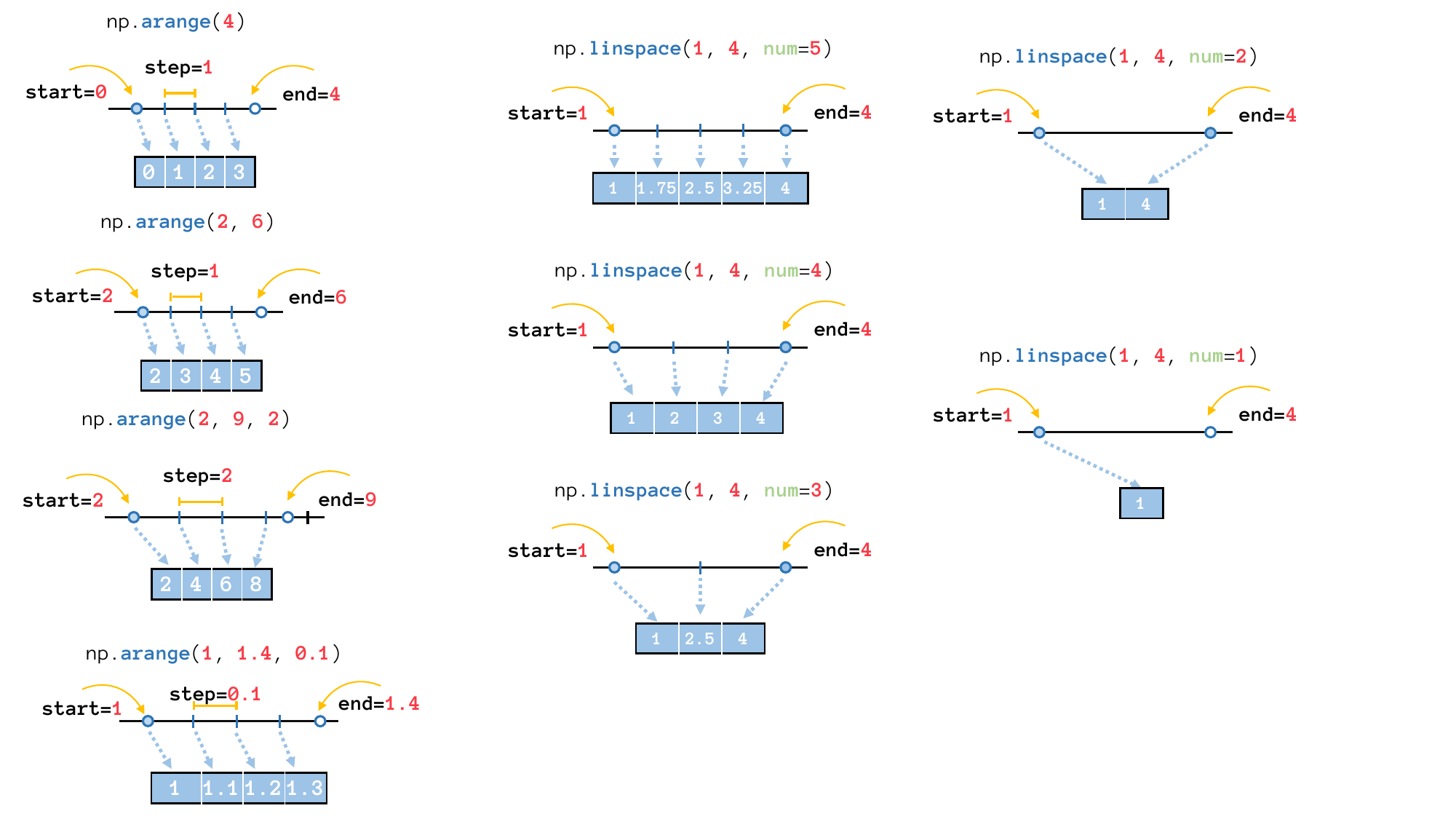

np.arange(4)
np.linspace(1, 4, num=5)
np.linspace(1, 4, num=2)
step=1

start=0
end=4

end=4
start=1
end=4
start=1

| 0 | 1 | 2 | 3 |
| --- | --- | --- | --- |
| 1 | 1.75 | 2.5 | 3.25 | 4 |
| --- | --- | --- | --- | --- |
| 1 | 4 |
| --- | --- |
np.arange(2, 6)
np.linspace(1, 4, num=4)
step=1

start=2
end=6

end=4
start=1
np.linspace(1, 4, num=1)

| 2 | 3 | 4 | 5 |
| --- | --- | --- | --- |

end=4
start=1
np.arange(2, 9, 2)
| 1 | 2 | 3 | 4 |
| --- | --- | --- | --- |

step=2

np.linspace(1, 4, num=3)
end=9
start=2
| 1 |
| --- |

end=4
start=1

| 2 | 4 | 6 | 8 |
| --- | --- | --- | --- |
| 1 | 2.5 | 4 |
| --- | --- | --- |
np.arange(1, 1.4, 0.1)
step=0.1

end=1.4
start=1

| 1 | 1.1 | 1.2 | 1.3 |
| --- | --- | --- | --- |